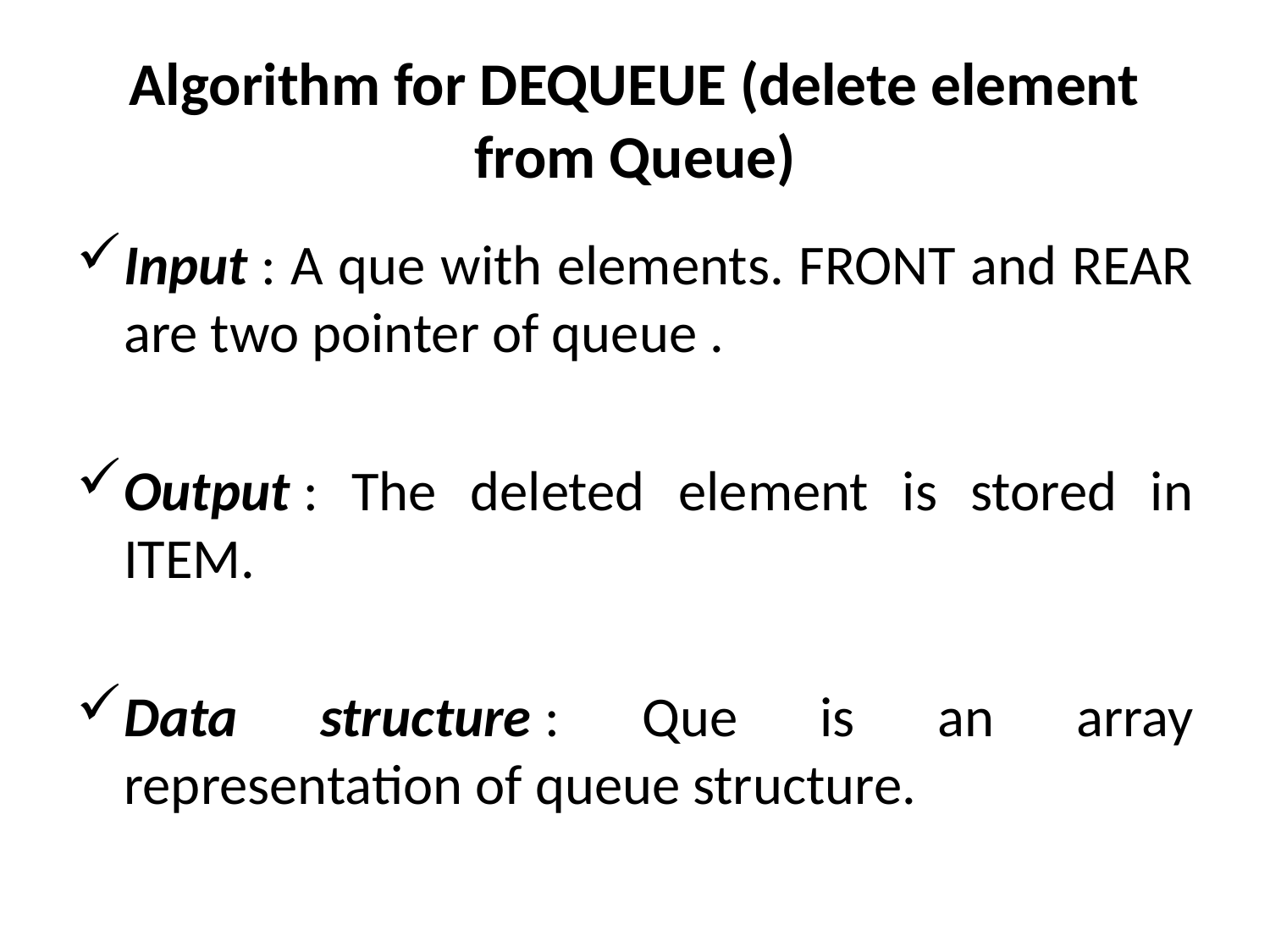

# Algorithm for DEQUEUE (delete element from Queue)
Input : A que with elements. FRONT and REAR are two pointer of queue .

Output : The deleted element is stored in ITEM.

Data structure : Que is an array representation of queue structure.